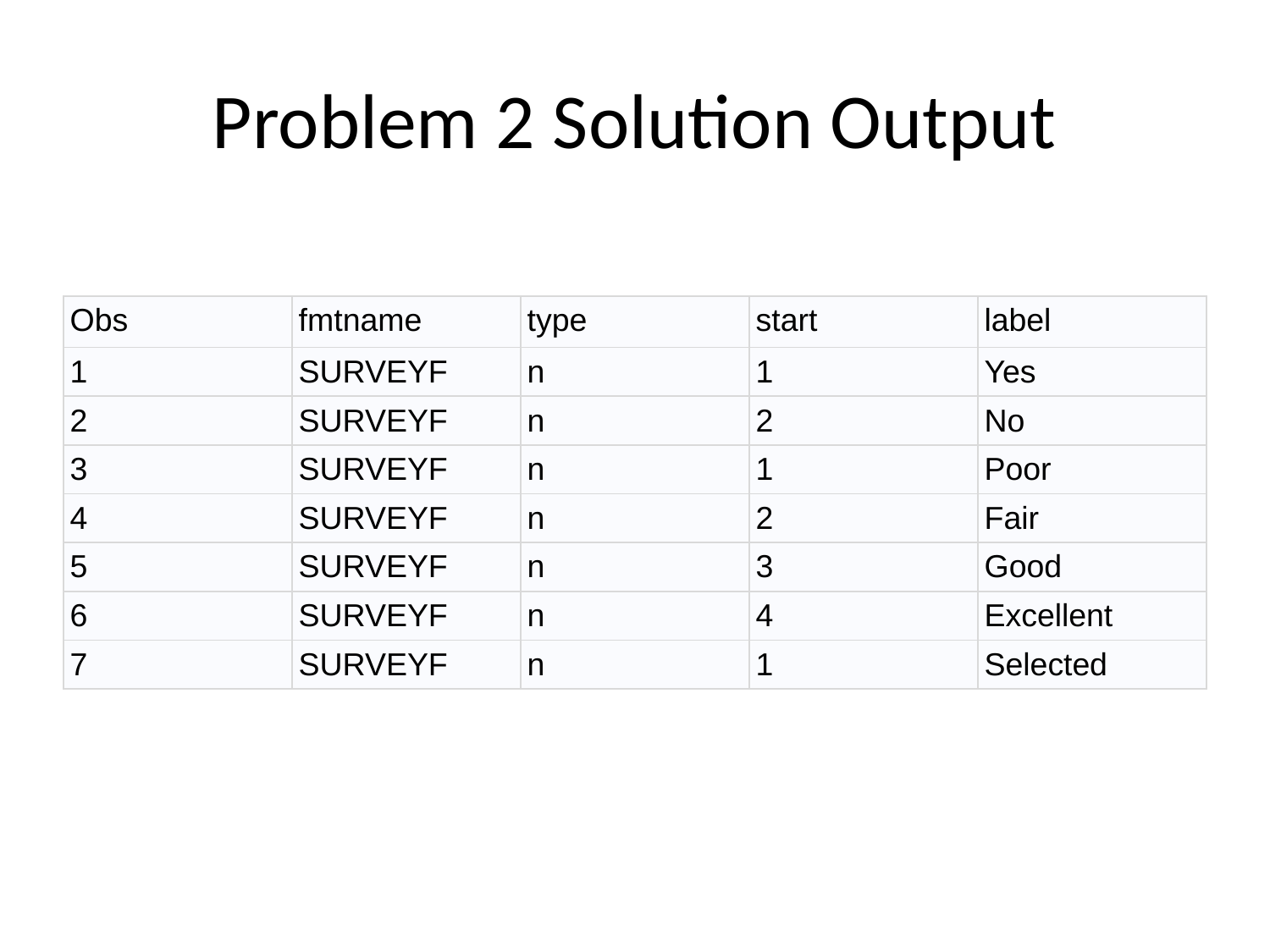

# Problem 2 Solution Output
| Obs | fmtname | type | start | label |
| --- | --- | --- | --- | --- |
| 1 | SURVEYF | n | 1 | Yes |
| 2 | SURVEYF | n | 2 | No |
| 3 | SURVEYF | n | 1 | Poor |
| 4 | SURVEYF | n | 2 | Fair |
| 5 | SURVEYF | n | 3 | Good |
| 6 | SURVEYF | n | 4 | Excellent |
| 7 | SURVEYF | n | 1 | Selected |